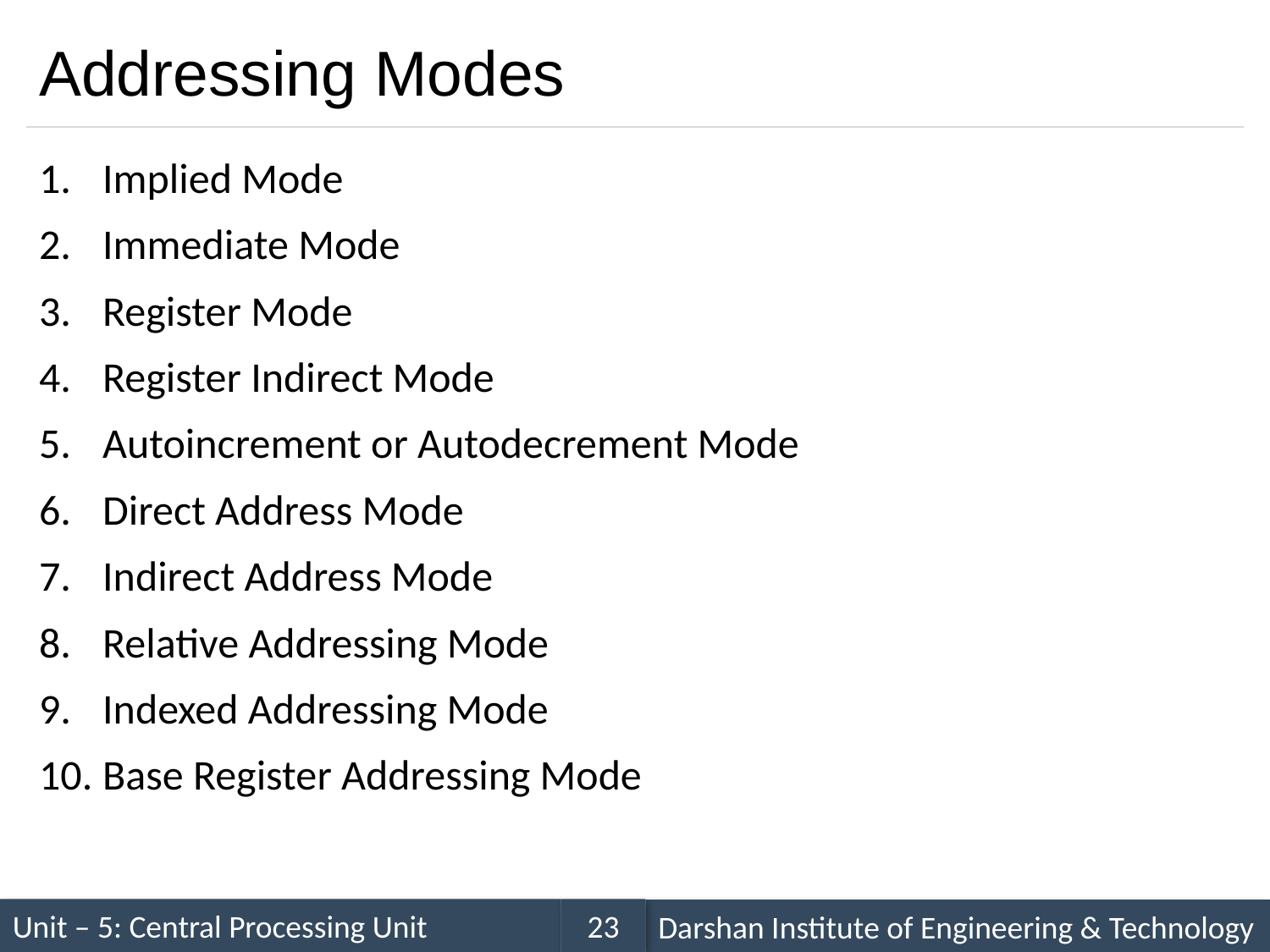

# Addressing Modes
Implied Mode
Immediate Mode
Register Mode
Register Indirect Mode
Autoincrement or Autodecrement Mode
Direct Address Mode
Indirect Address Mode
Relative Addressing Mode
Indexed Addressing Mode
Base Register Addressing Mode